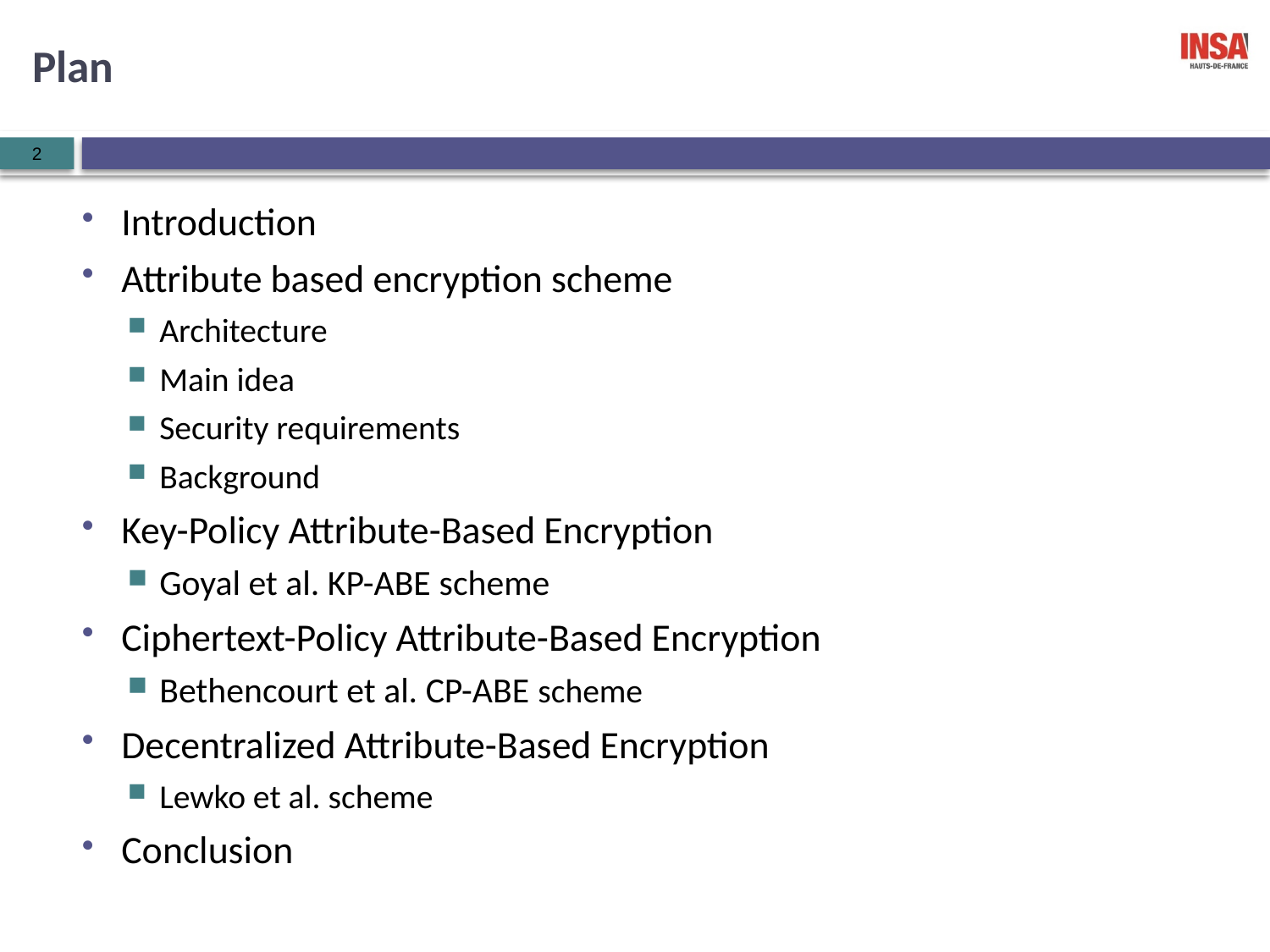

# Plan
2
Introduction
Attribute based encryption scheme
Architecture
Main idea
Security requirements
Background
Key-Policy Attribute-Based Encryption
Goyal et al. KP-ABE scheme
Ciphertext-Policy Attribute-Based Encryption
Bethencourt et al. CP-ABE scheme
Decentralized Attribute-Based Encryption
Lewko et al. scheme
Conclusion